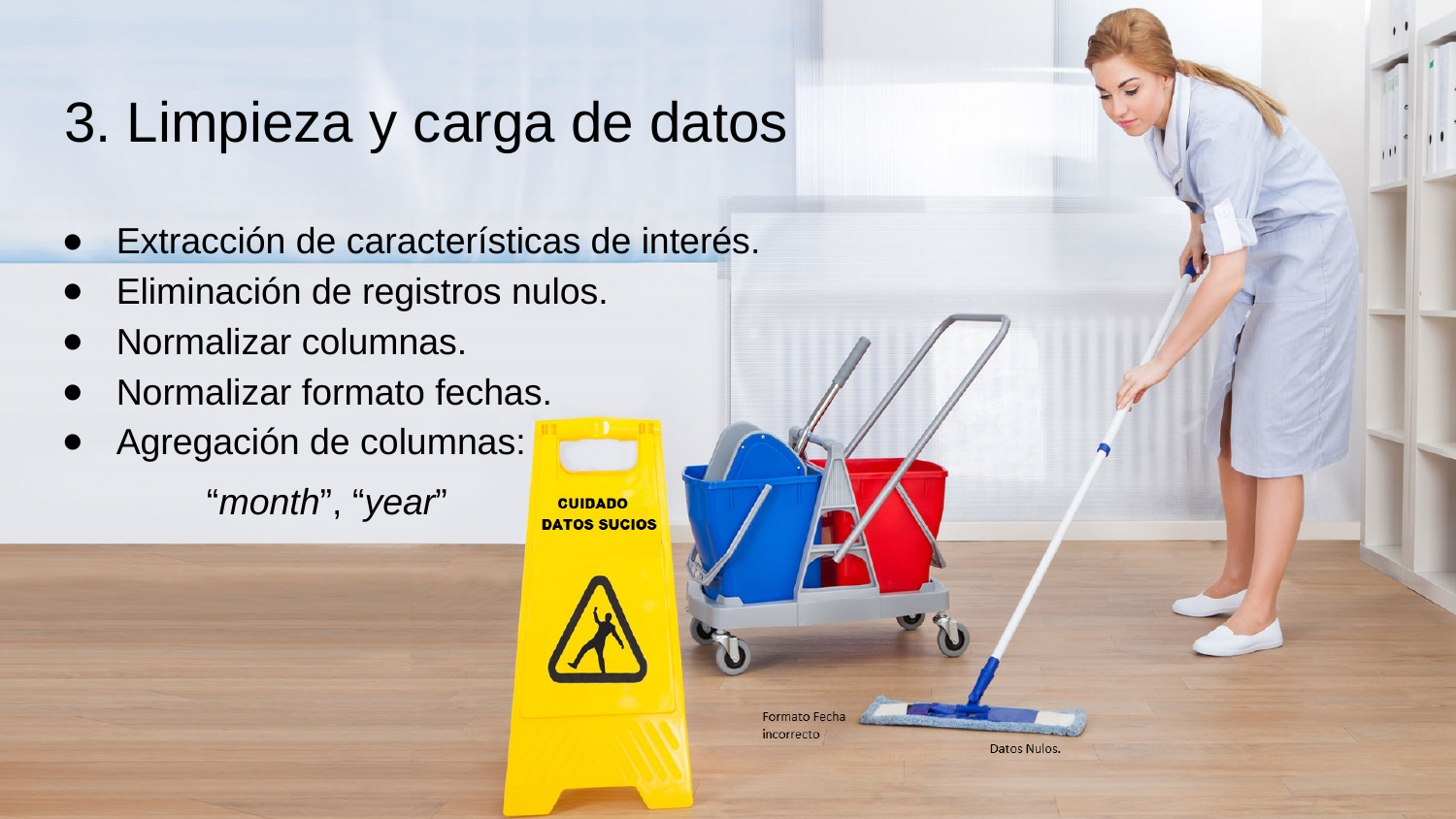

# 3. Limpieza y carga de datos
Extracción de características de interés.
Eliminación de registros nulos.
Normalizar columnas.
Normalizar formato fechas.
Agregación de columnas:
“month”, “year”